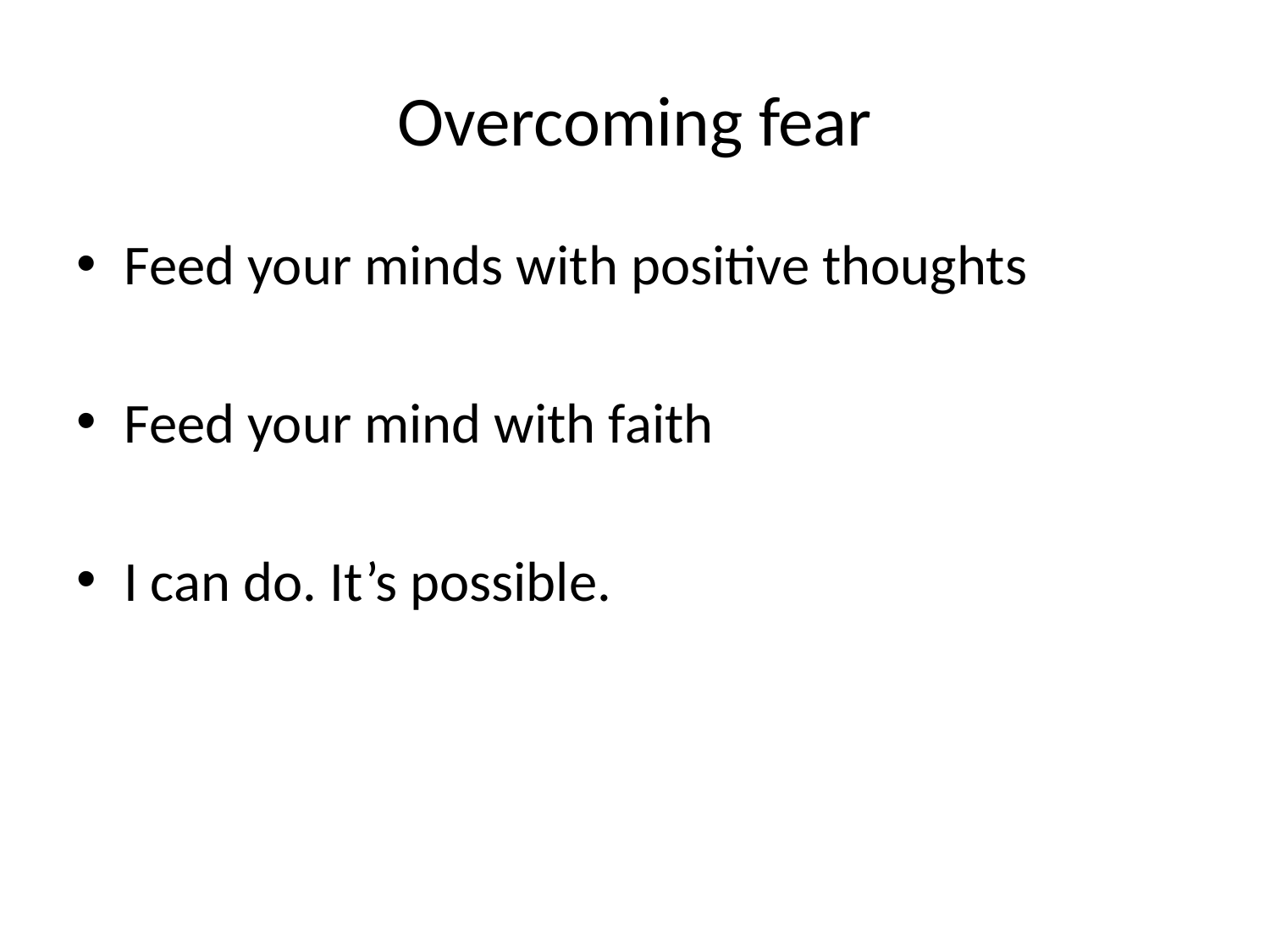

# Overcoming fear
Feed your minds with positive thoughts

Feed your mind with faith

I can do. It’s possible.